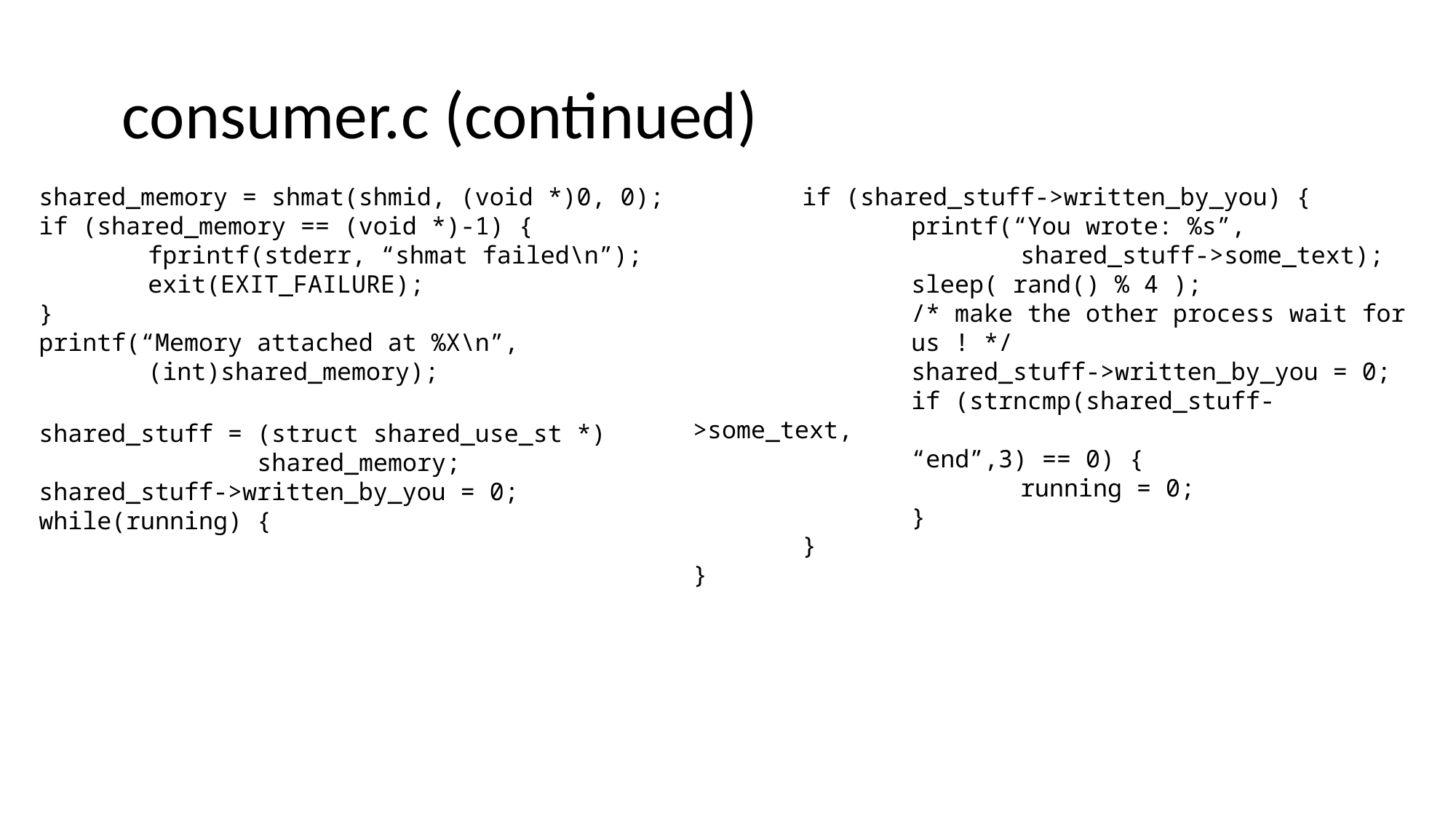

consumer.c (continued)
shared_memory = shmat(shmid, (void *)0, 0);
if (shared_memory == (void *)-1) {
	fprintf(stderr, “shmat failed\n”);
	exit(EXIT_FAILURE);
}
printf(“Memory attached at %X\n”,
	(int)shared_memory);

shared_stuff = (struct shared_use_st *)
		shared_memory;
shared_stuff->written_by_you = 0;
while(running) {

	if (shared_stuff->written_by_you) {
		printf(“You wrote: %s”,
			shared_stuff->some_text);
		sleep( rand() % 4 );
		/* make the other process wait for
		us ! */
		shared_stuff->written_by_you = 0;
		if (strncmp(shared_stuff->some_text,
		“end”,3) == 0) {
			running = 0;
		}
	}
}